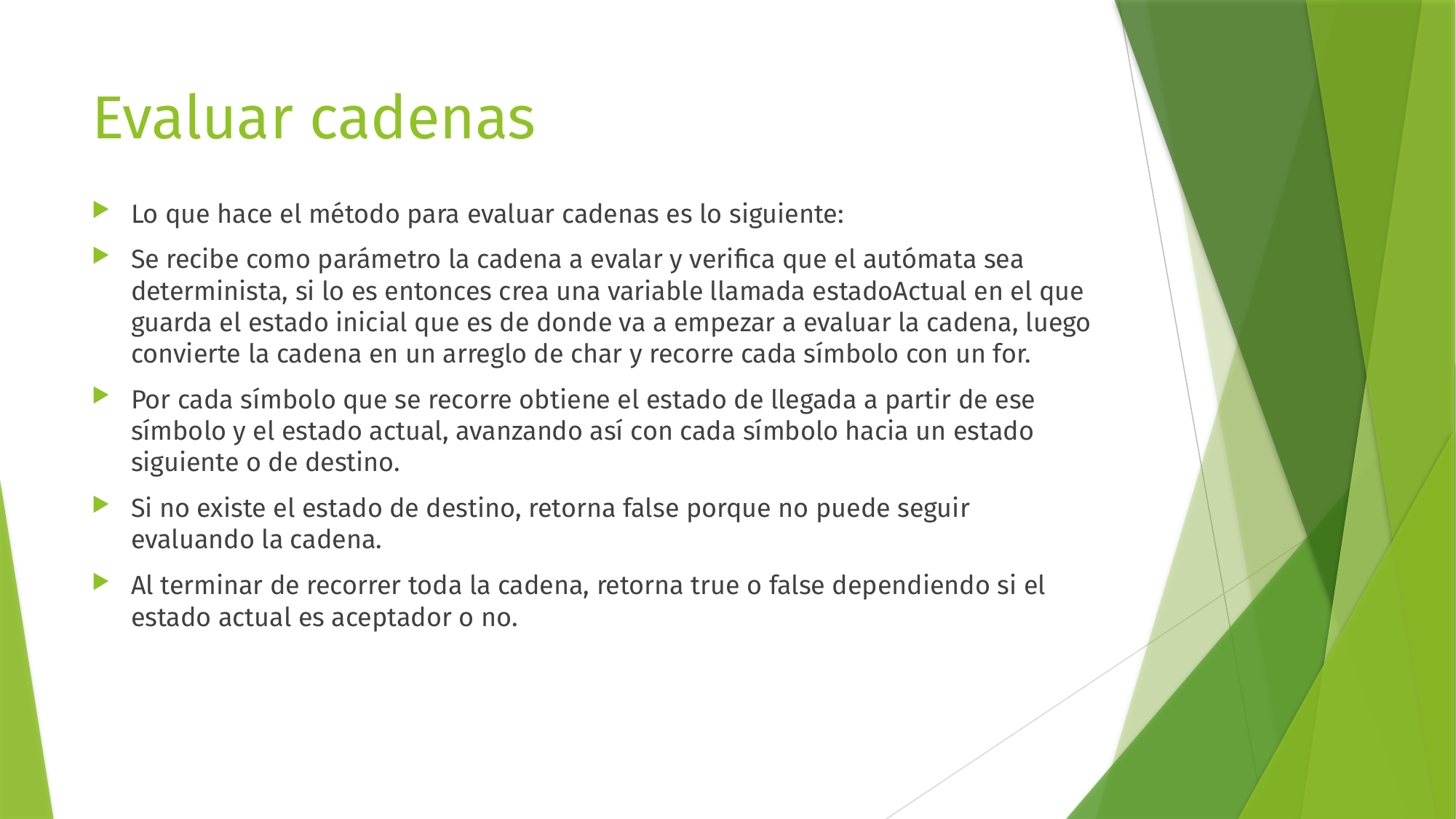

# Evaluar cadenas
Lo que hace el método para evaluar cadenas es lo siguiente:
Se recibe como parámetro la cadena a evalar y verifica que el autómata sea determinista, si lo es entonces crea una variable llamada estadoActual en el que guarda el estado inicial que es de donde va a empezar a evaluar la cadena, luego convierte la cadena en un arreglo de char y recorre cada símbolo con un for.
Por cada símbolo que se recorre obtiene el estado de llegada a partir de ese símbolo y el estado actual, avanzando así con cada símbolo hacia un estado siguiente o de destino.
Si no existe el estado de destino, retorna false porque no puede seguir evaluando la cadena.
Al terminar de recorrer toda la cadena, retorna true o false dependiendo si el estado actual es aceptador o no.